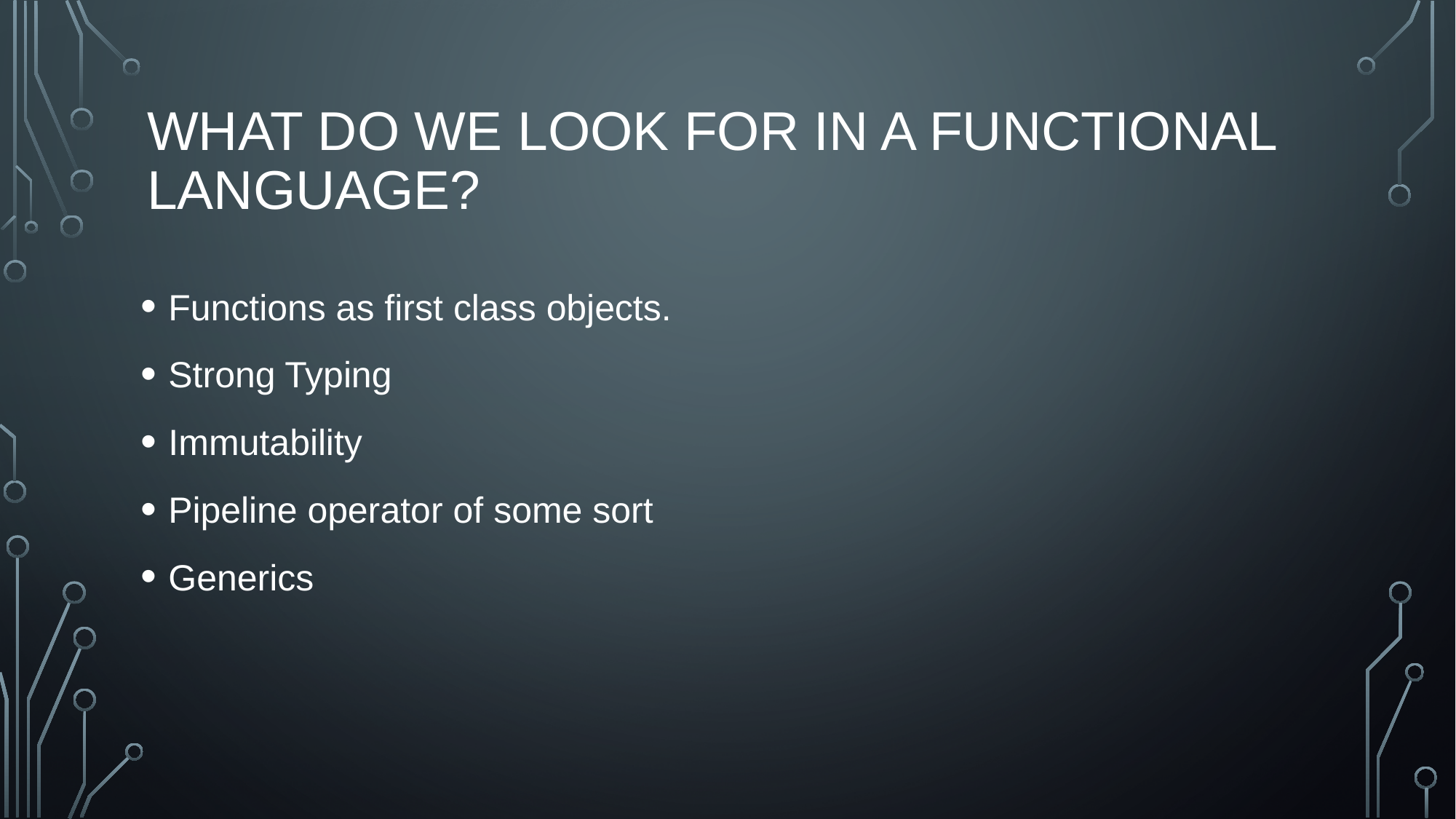

# What do we look for in a functional language?
Functions as first class objects.
Strong Typing
Immutability
Pipeline operator of some sort
Generics